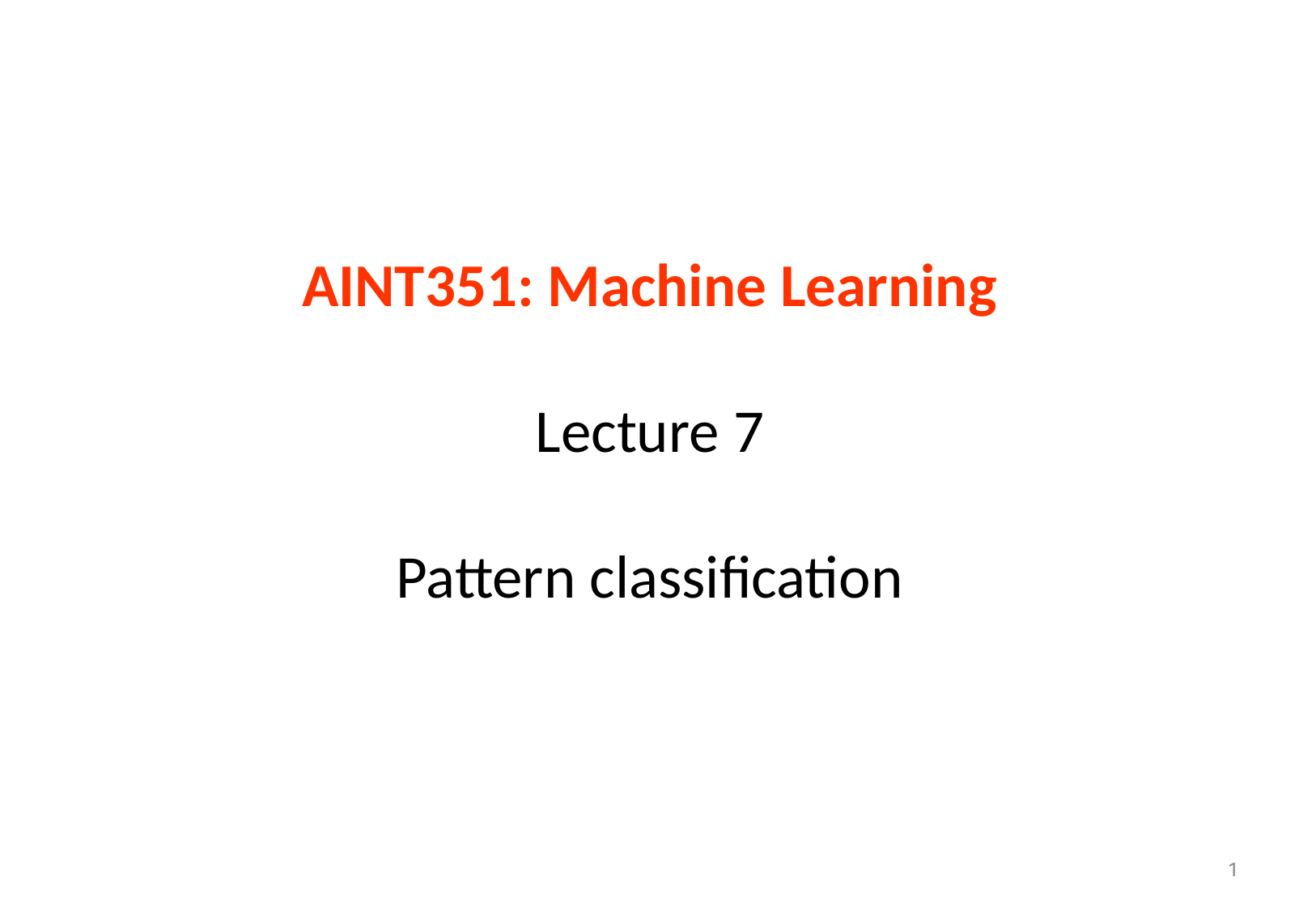

# AINT351: Machine Learning Lecture 7 Pattern classification
1